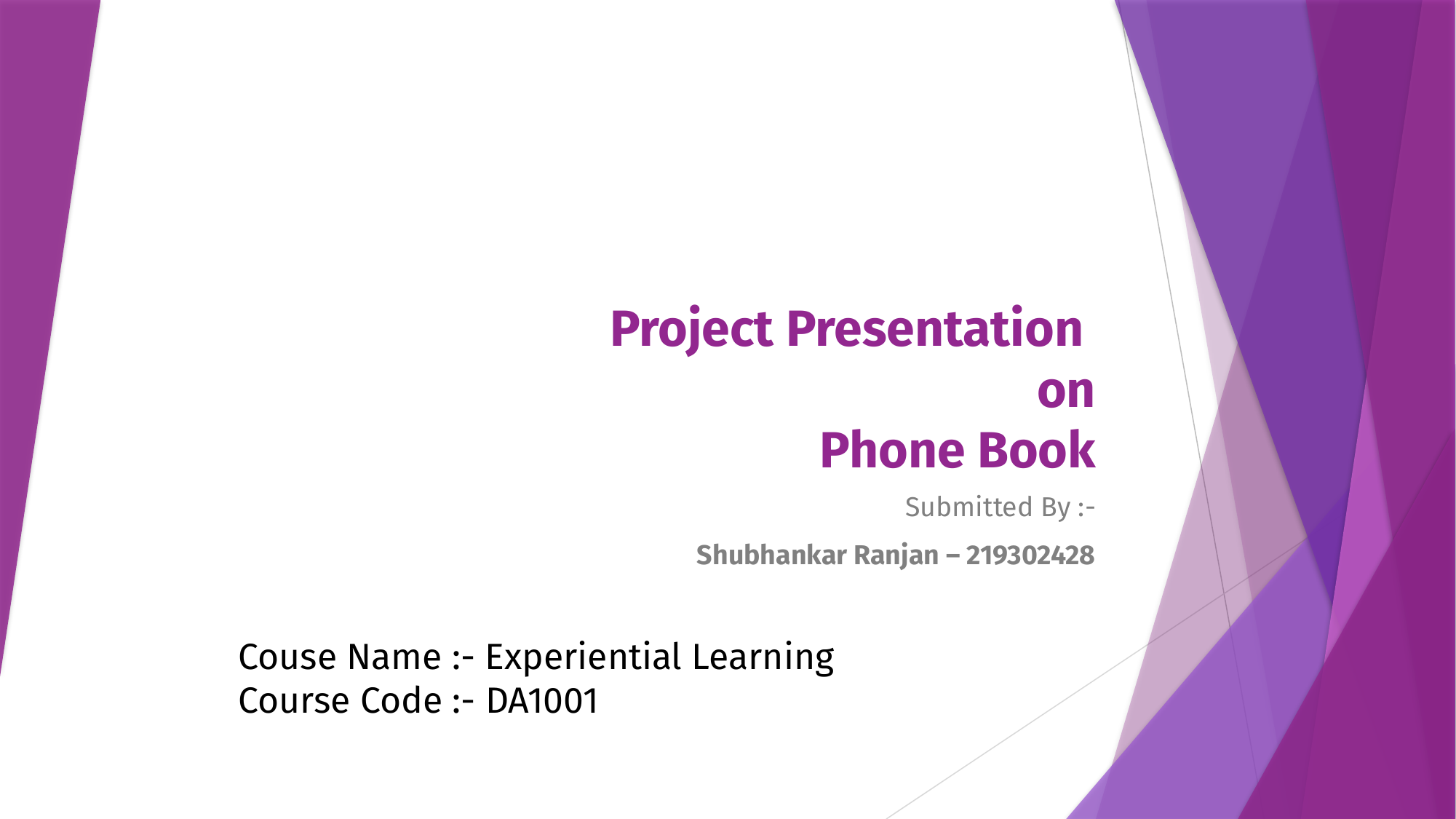

# Project Presentation on Phone Book
Submitted By :-
Shubhankar Ranjan – 219302428
Couse Name :- Experiential Learning
Course Code :- DA1001